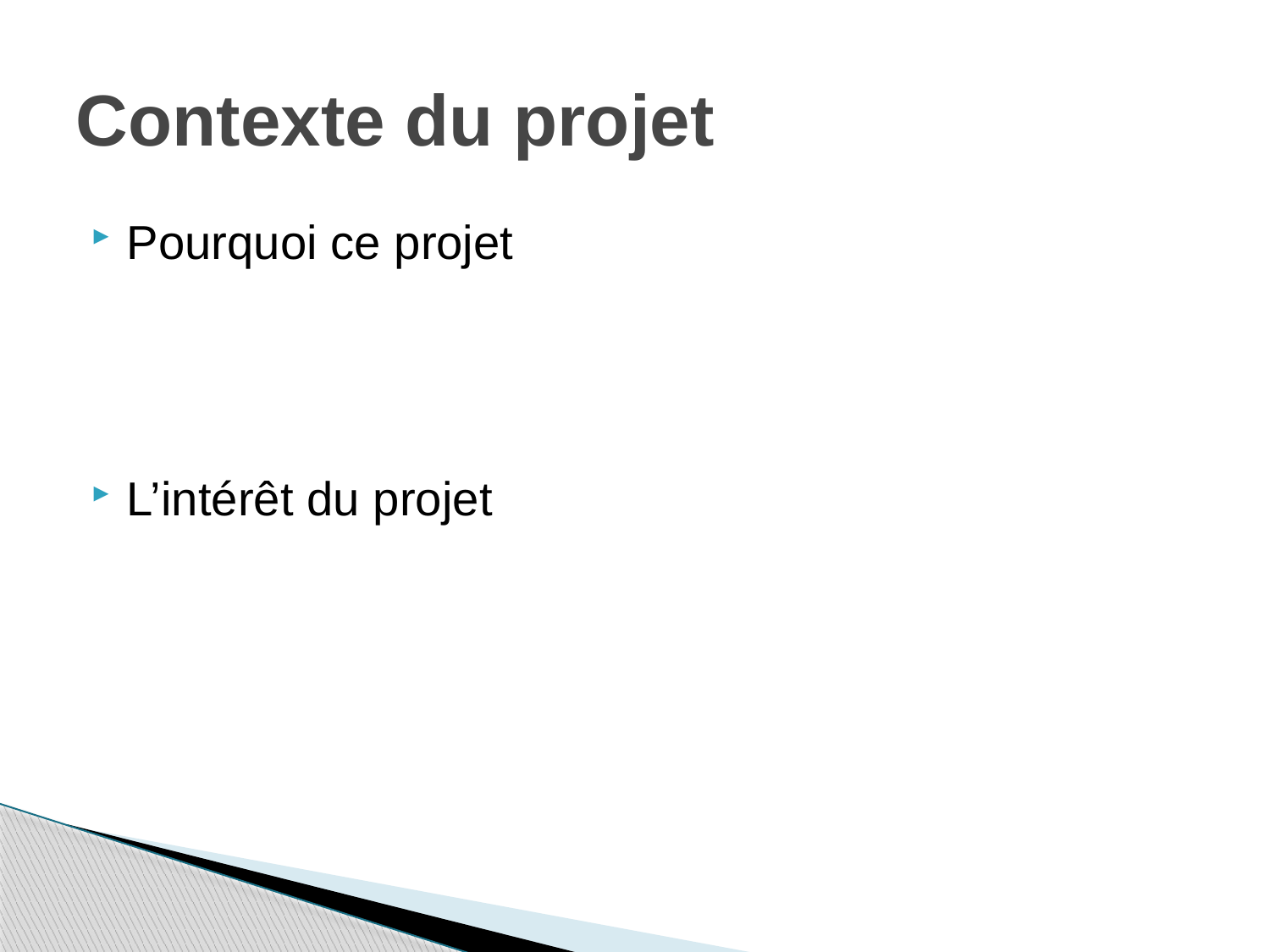

# Contexte du projet
Pourquoi ce projet

L’intérêt du projet